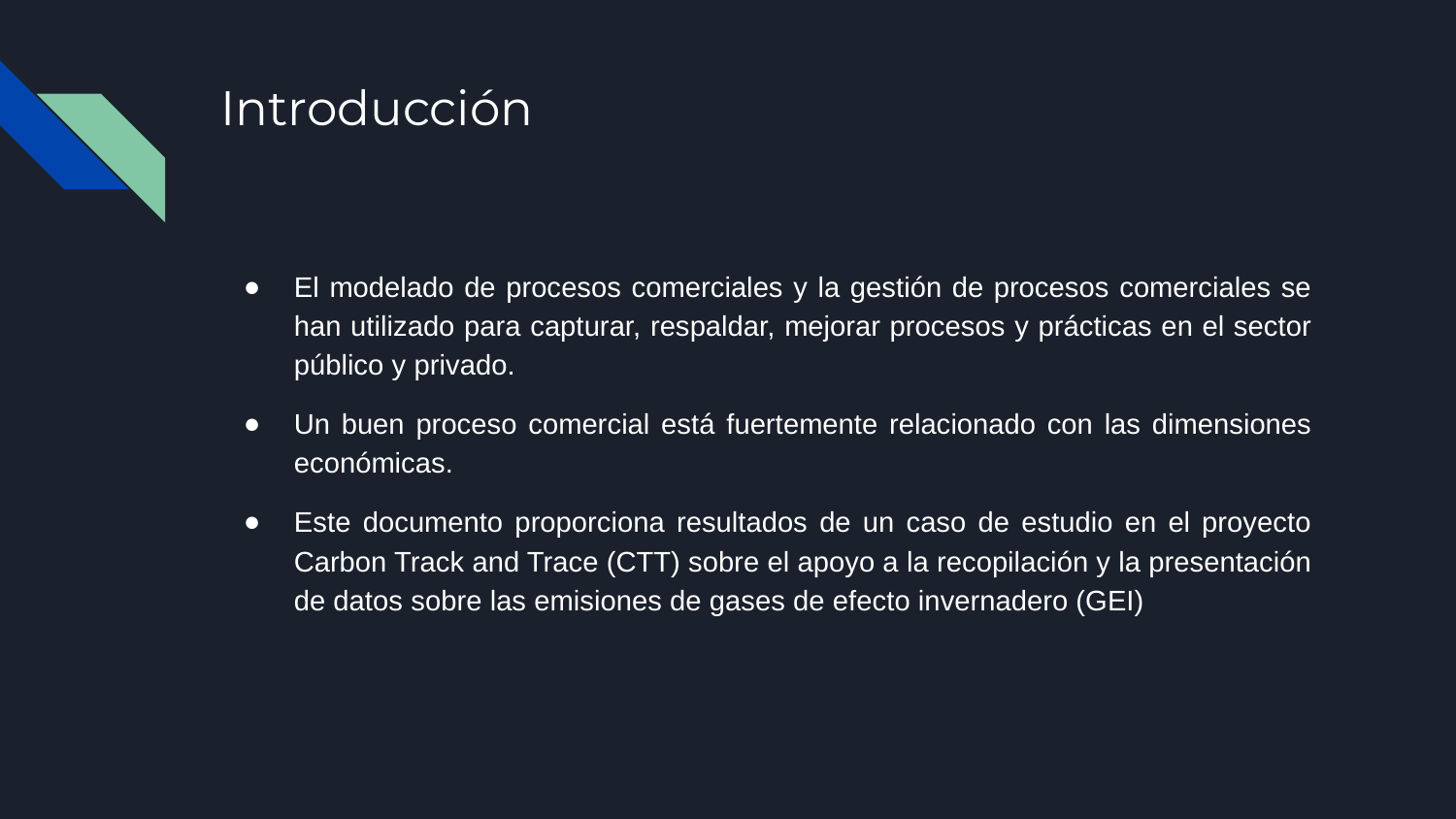

# Introducción
El modelado de procesos comerciales y la gestión de procesos comerciales se han utilizado para capturar, respaldar, mejorar procesos y prácticas en el sector público y privado.
Un buen proceso comercial está fuertemente relacionado con las dimensiones económicas.
Este documento proporciona resultados de un caso de estudio en el proyecto Carbon Track and Trace (CTT) sobre el apoyo a la recopilación y la presentación de datos sobre las emisiones de gases de efecto invernadero (GEI)